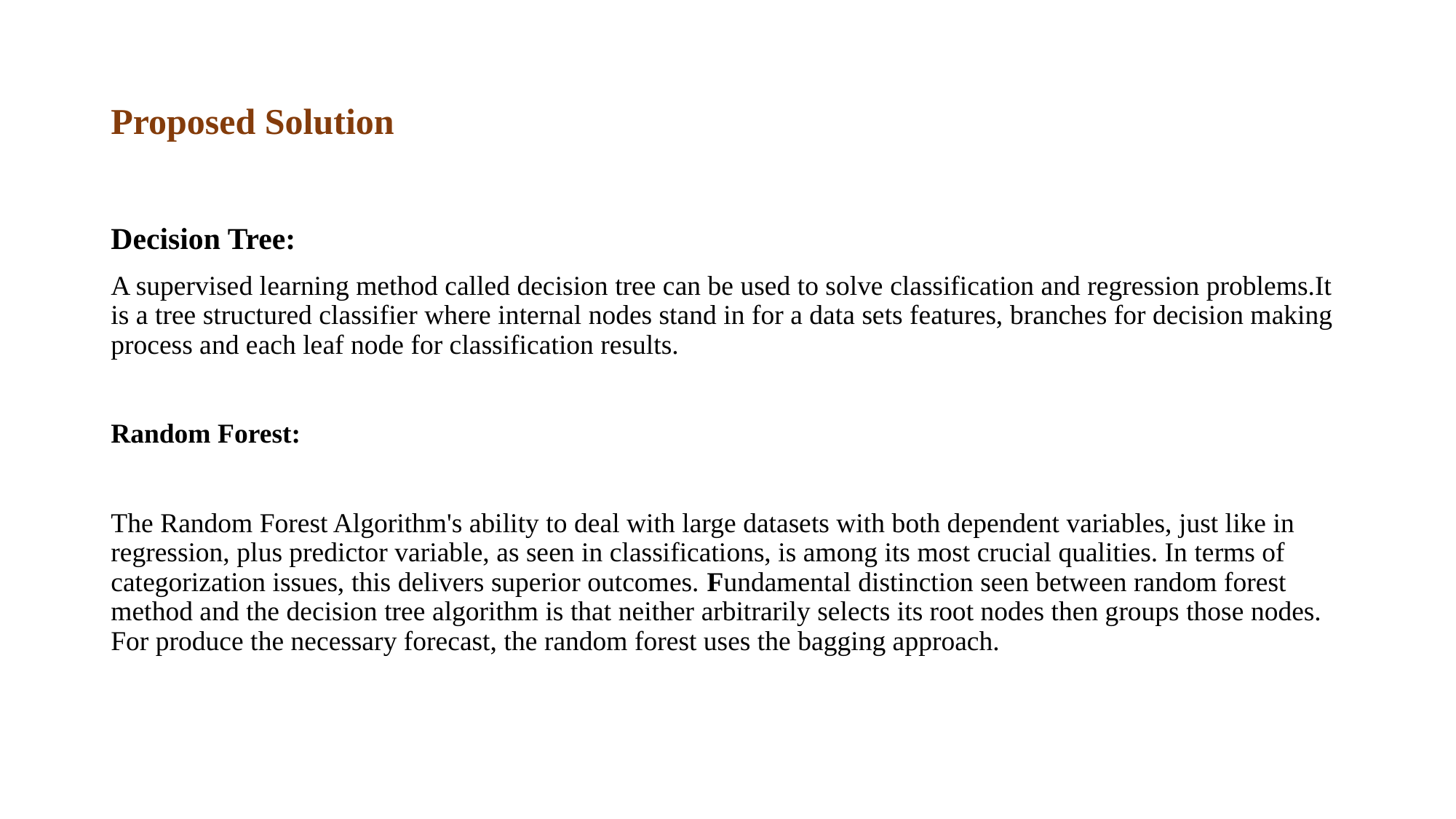

# Proposed Solution
Decision Tree:
A supervised learning method called decision tree can be used to solve classification and regression problems.It is a tree structured classifier where internal nodes stand in for a data sets features, branches for decision making process and each leaf node for classification results.

Random Forest:

The Random Forest Algorithm's ability to deal with large datasets with both dependent variables, just like in regression, plus predictor variable, as seen in classifications, is among its most crucial qualities. In terms of categorization issues, this delivers superior outcomes. Fundamental distinction seen between random forest method and the decision tree algorithm is that neither arbitrarily selects its root nodes then groups those nodes. For produce the necessary forecast, the random forest uses the bagging approach.